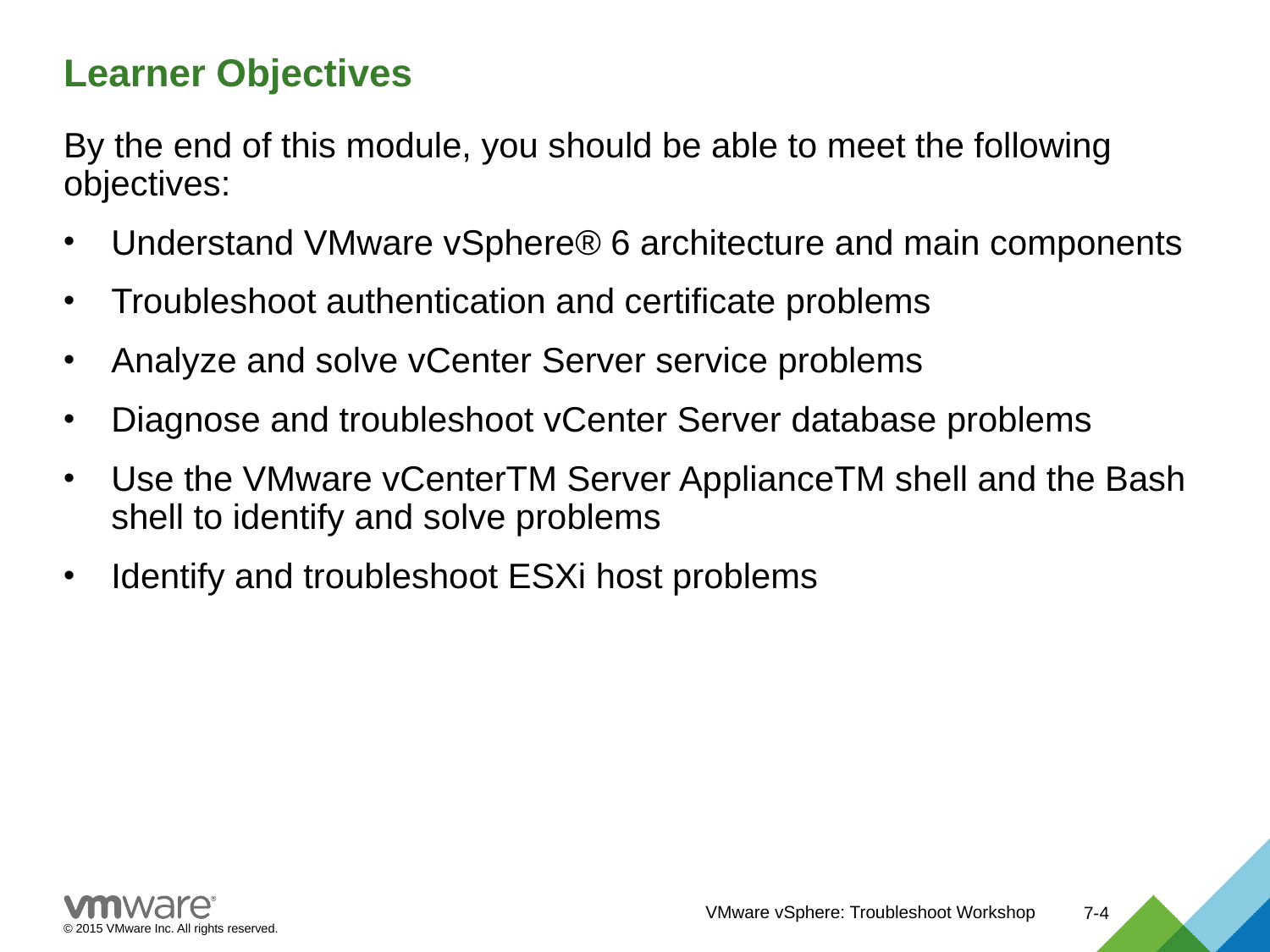

# Learner Objectives
By the end of this module, you should be able to meet the following objectives:
Understand VMware vSphere® 6 architecture and main components
Troubleshoot authentication and certificate problems
Analyze and solve vCenter Server service problems
Diagnose and troubleshoot vCenter Server database problems
Use the VMware vCenterTM Server ApplianceTM shell and the Bash shell to identify and solve problems
Identify and troubleshoot ESXi host problems